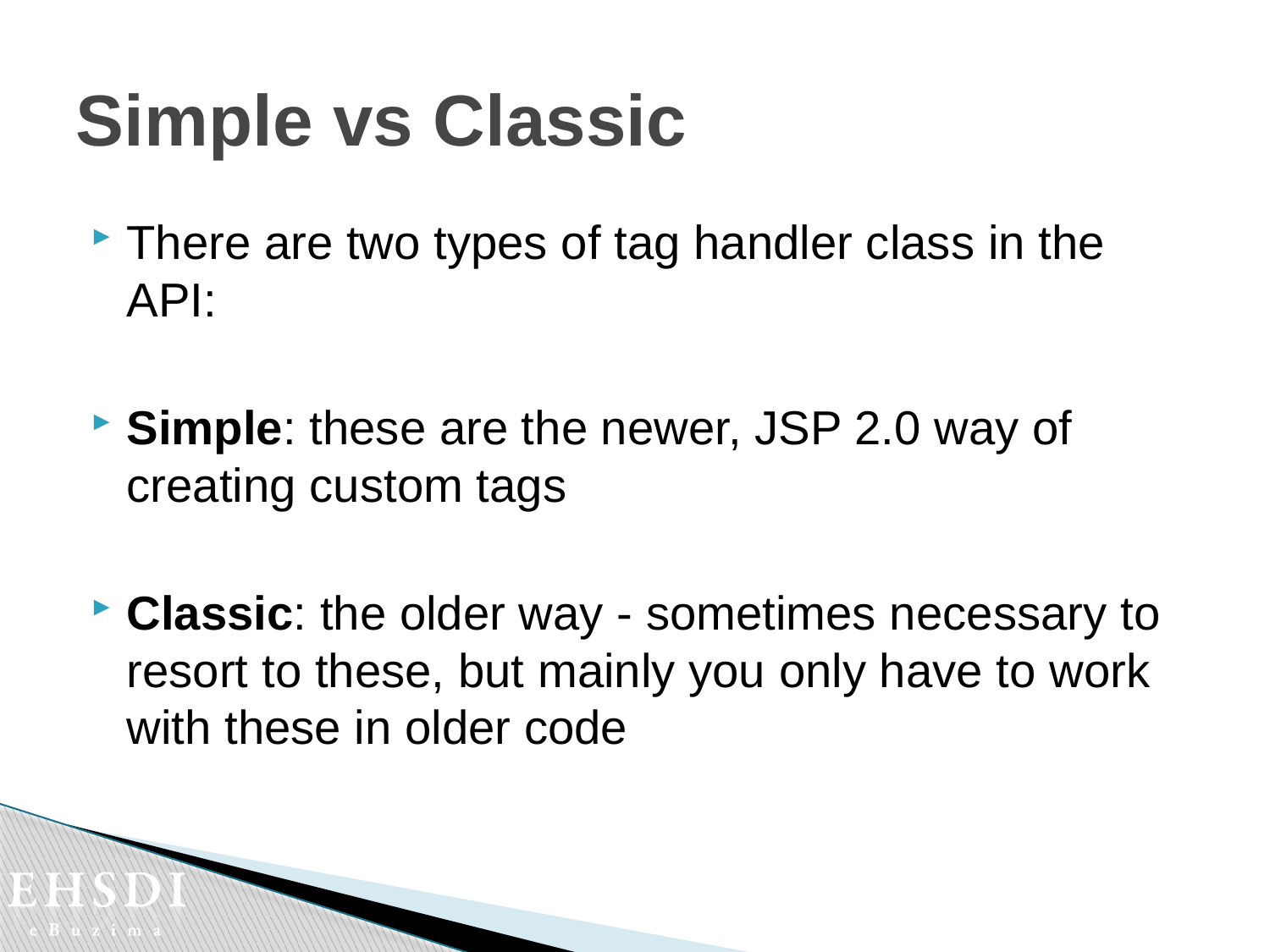

# Simple vs Classic
There are two types of tag handler class in the API:

Simple: these are the newer, JSP 2.0 way of creating custom tags

Classic: the older way - sometimes necessary to resort to these, but mainly you only have to work with these in older code